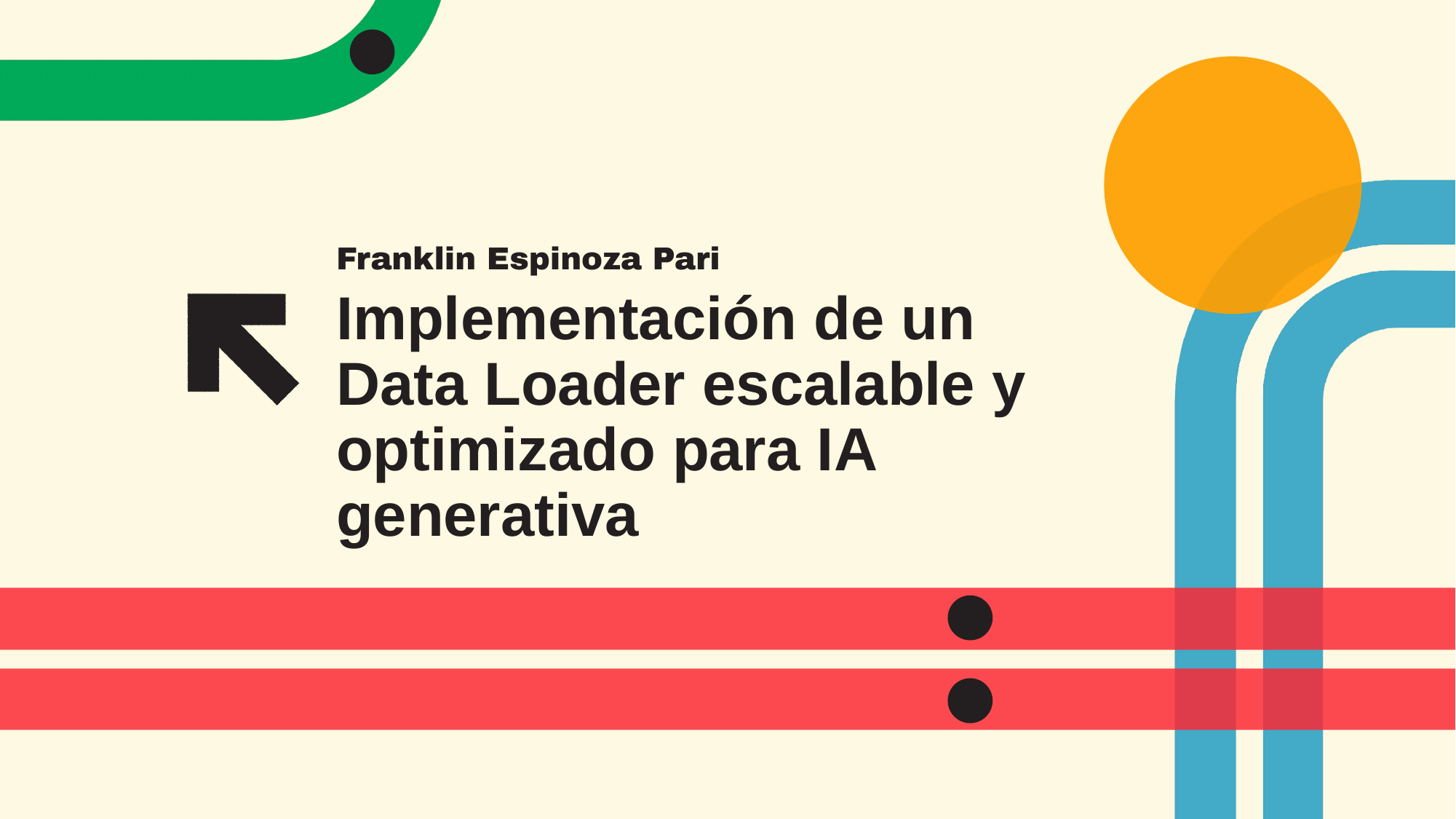

Franklin Espinoza Pari
# Implementación de un Data Loader escalable y optimizado para IA generativa